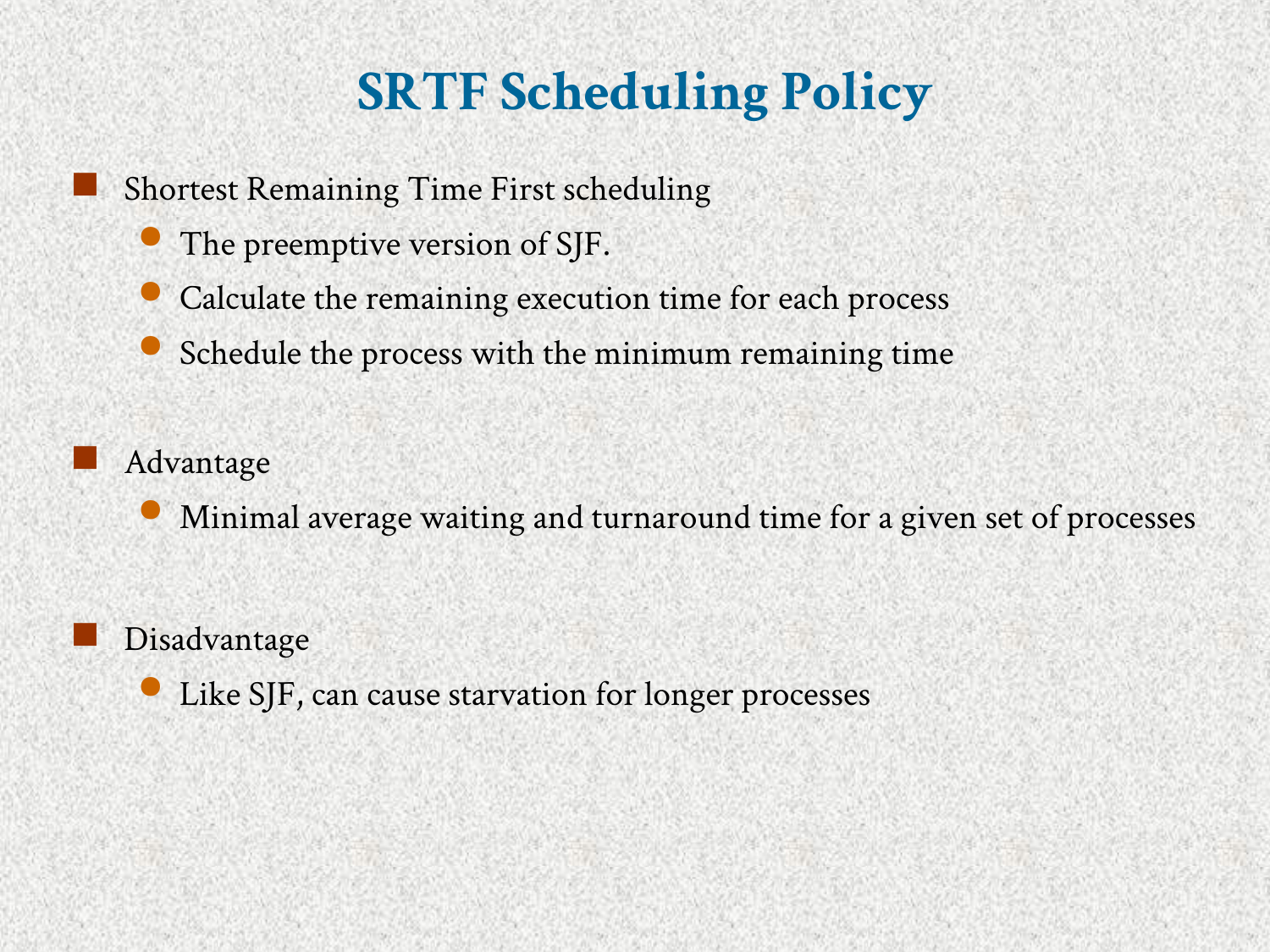

# SRTF Scheduling Policy
Shortest Remaining Time First scheduling
The preemptive version of SJF.
Calculate the remaining execution time for each process
Schedule the process with the minimum remaining time

Advantage
Minimal average waiting and turnaround time for a given set of processes

Disadvantage
Like SJF, can cause starvation for longer processes